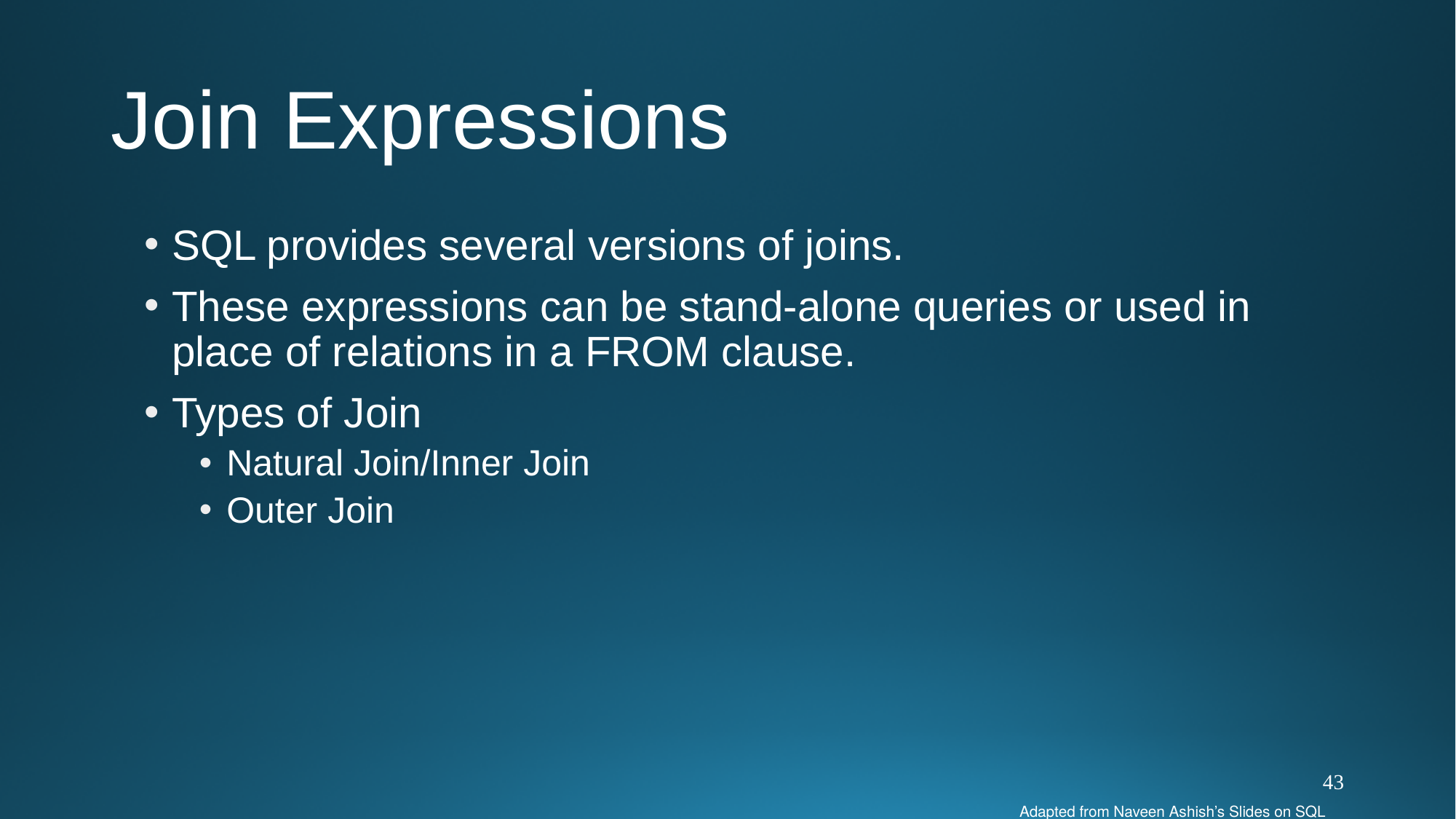

# Join Expressions
SQL provides several versions of joins.
These expressions can be stand-alone queries or used in place of relations in a FROM clause.
Types of Join
Natural Join/Inner Join
Outer Join
43
Adapted from Naveen Ashish’s Slides on SQL